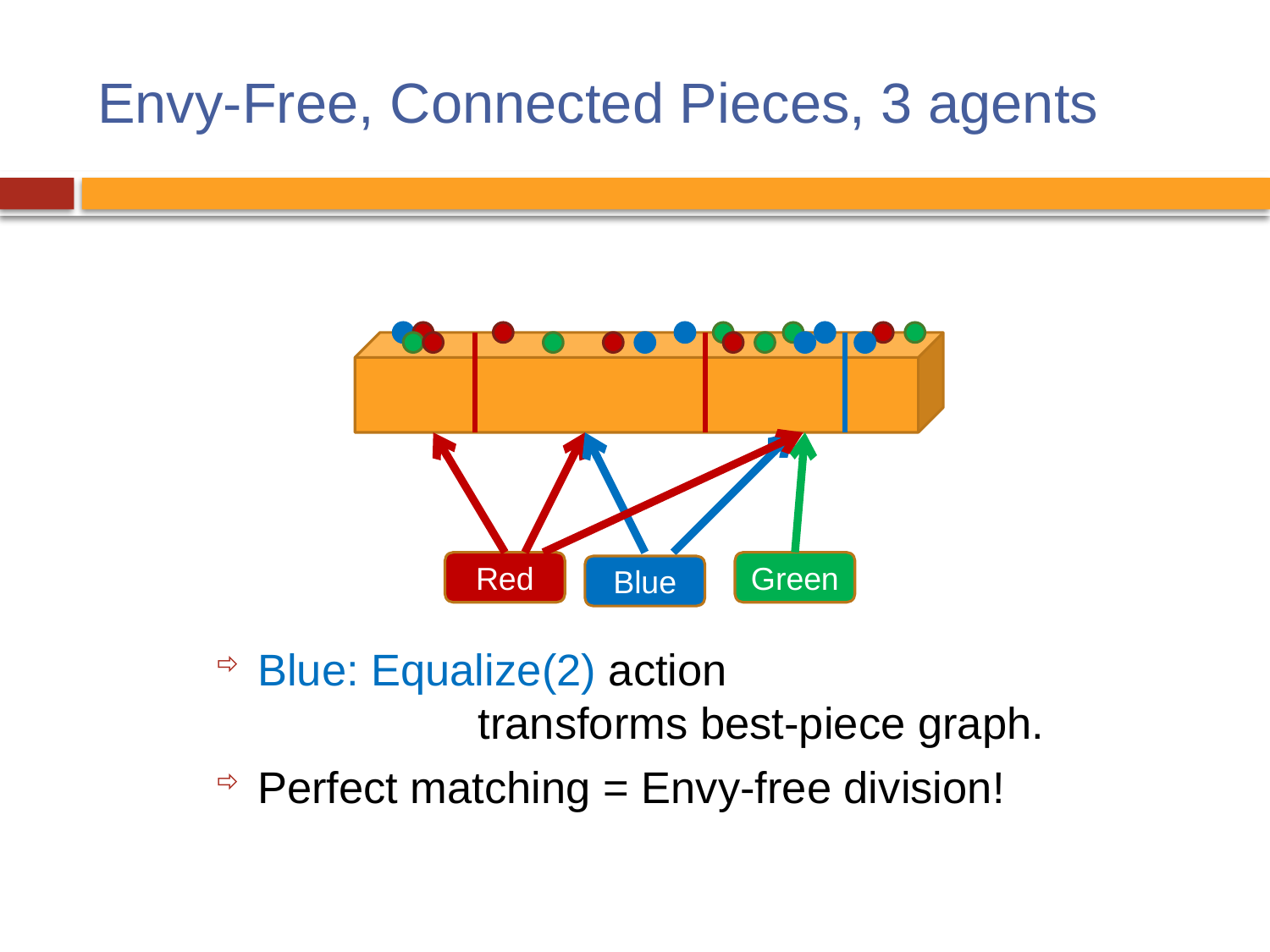

# Envy-Free, Connected Pieces, 3 agents

Blue: Equalize(2) action
                  transforms best-piece graph.
Perfect matching = Envy-free division!

Red
Green
Blue